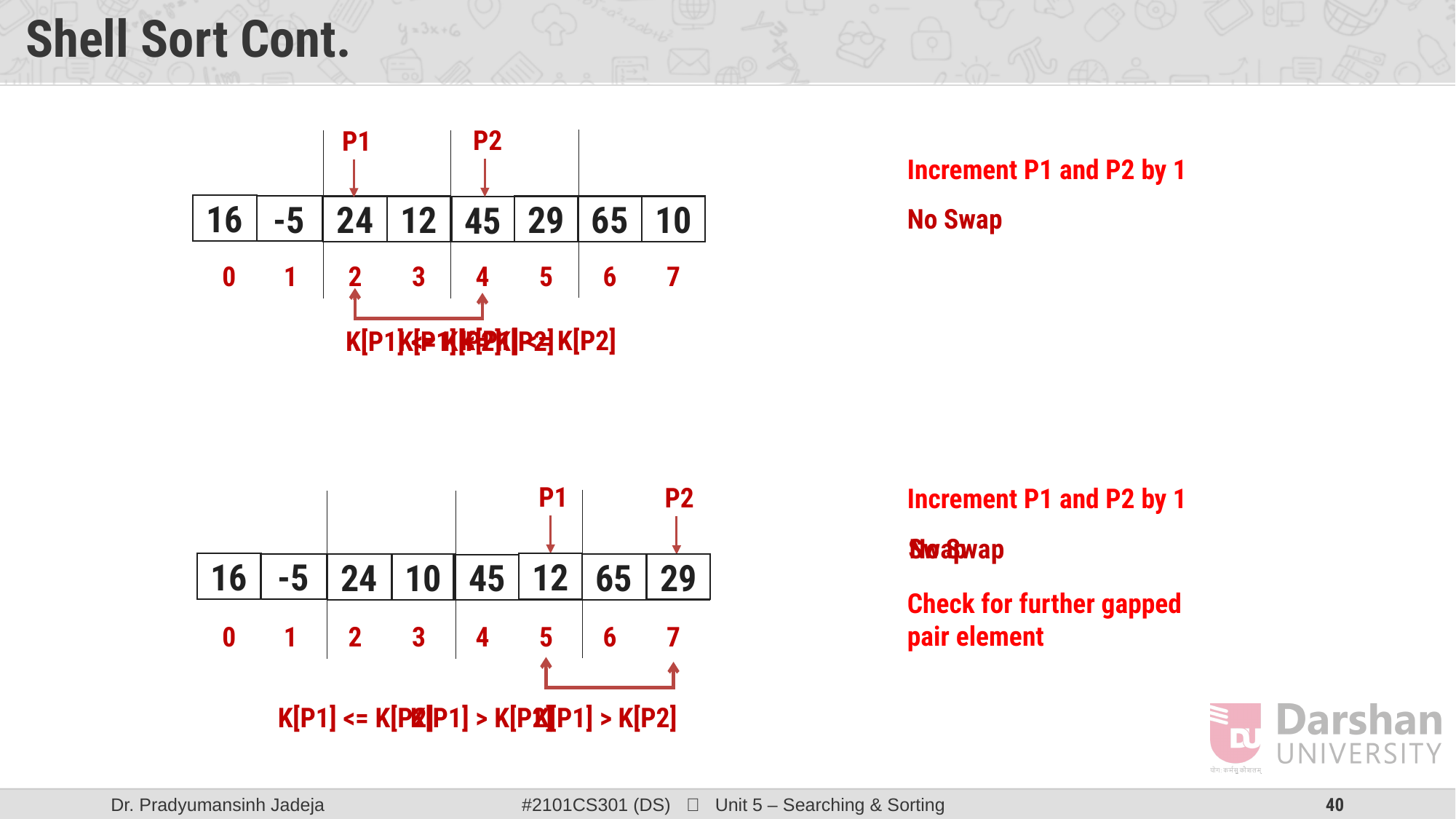

# Shell Sort Cont.
P2
P1
Increment P1 and P2 by 1
16
-5
12
No Swap
24
29
65
10
45
0
1
2
3
4
5
6
7

K[P1] <= K[P2]
K[P1] <= K[P2]
K[P1] <= K[P2]
P1
P2
Increment P1 and P2 by 1
Swap
No Swap
16
12
-5
29
10
12
10
24
29
65
10
45
Check for further gapped  pair element
0
1
2
3
4
5
6
7

K[P1] <= K[P2]
K[P1] > K[P2]
K[P1] > K[P2]